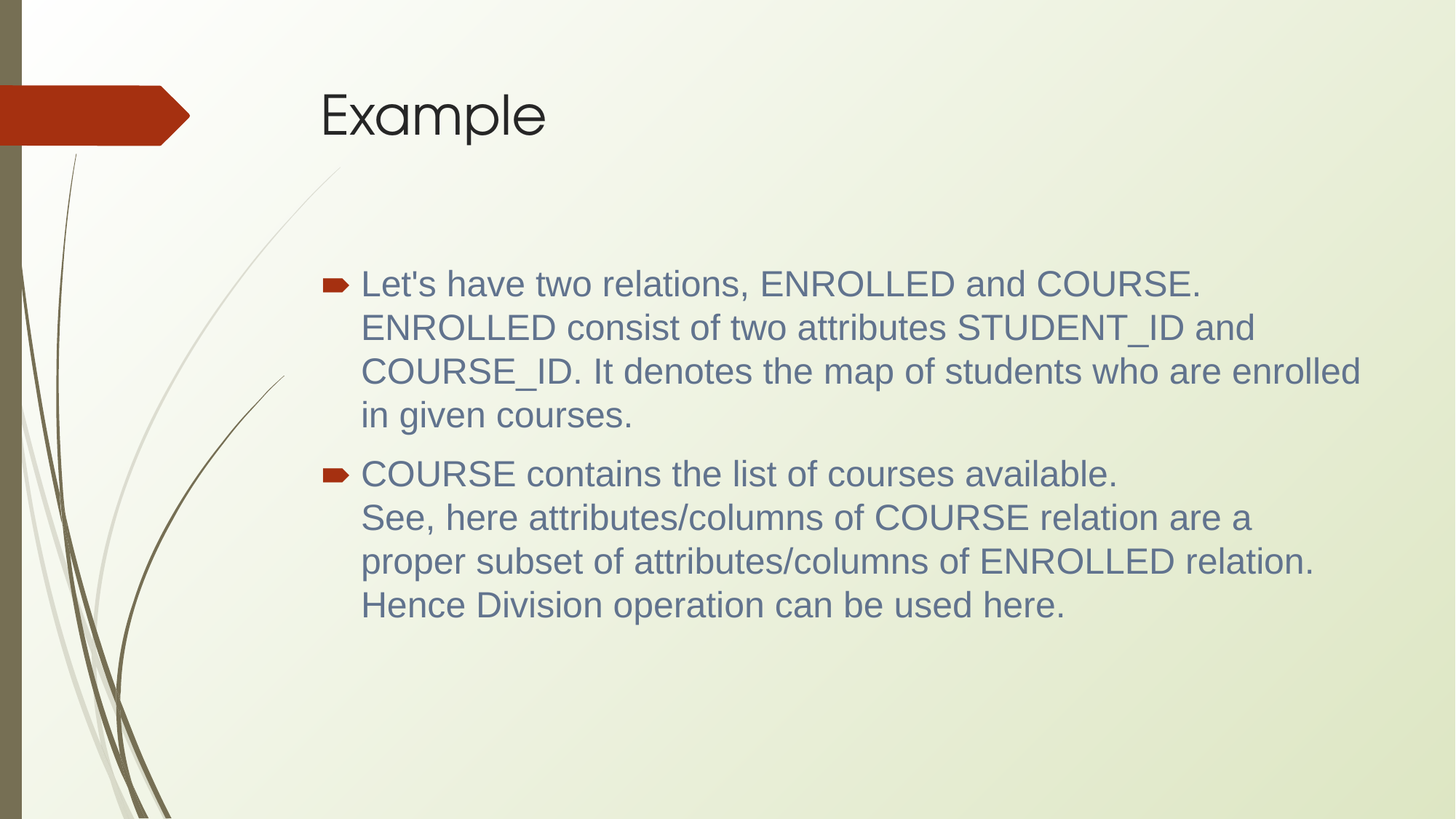

# Example
Let's have two relations, ENROLLED and COURSE. ENROLLED consist of two attributes STUDENT_ID and COURSE_ID. It denotes the map of students who are enrolled in given courses.
COURSE contains the list of courses available.
See, here attributes/columns of COURSE relation are a proper subset of attributes/columns of ENROLLED relation. Hence Division operation can be used here.